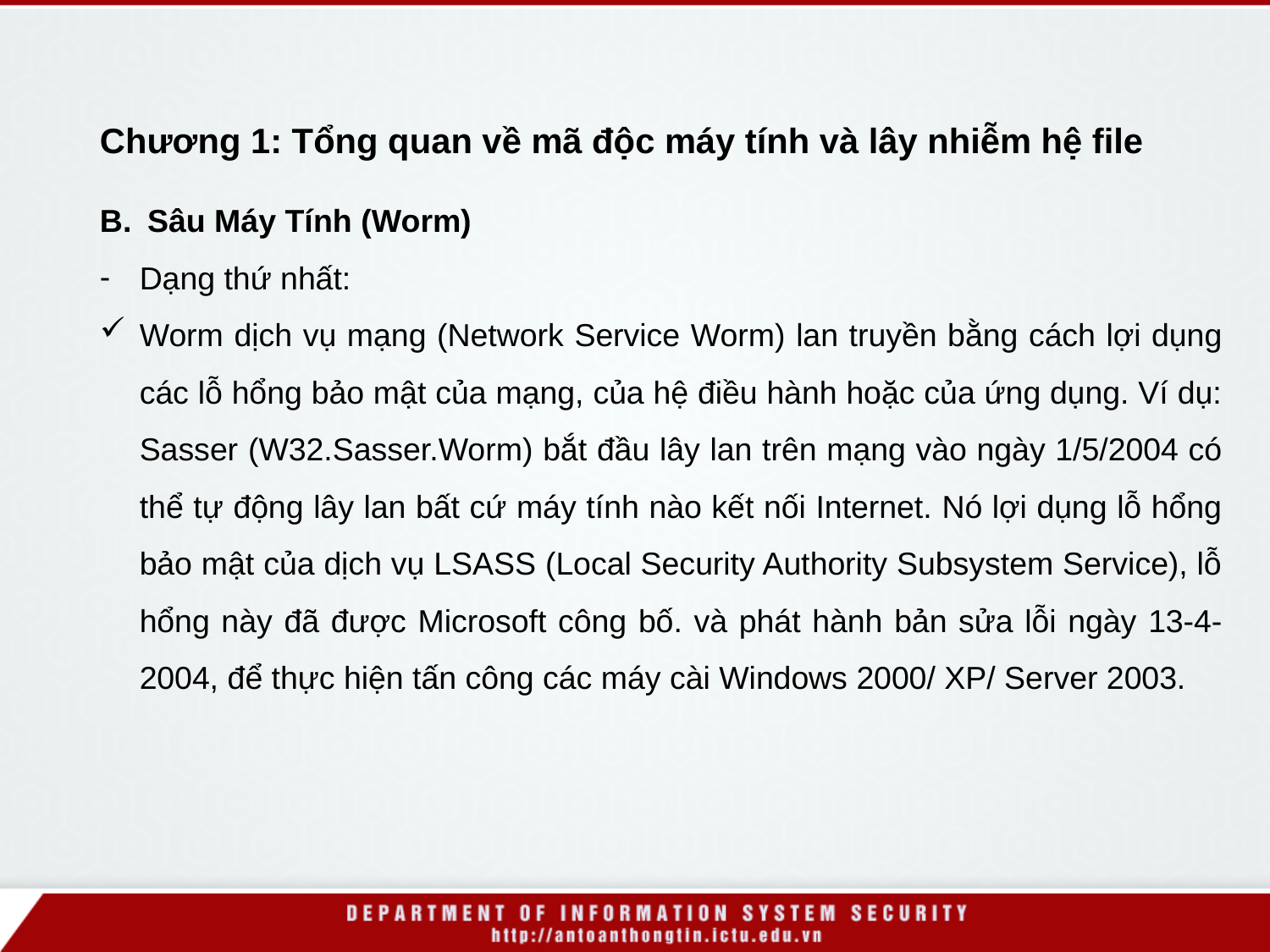

Chương 1: Tổng quan về mã độc máy tính và lây nhiễm hệ file
Sâu Máy Tính (Worm)
Dạng thứ nhất:
Worm dịch vụ mạng (Network Service Worm) lan truyền bằng cách lợi dụng các lỗ hổng bảo mật của mạng, của hệ điều hành hoặc của ứng dụng. Ví dụ: Sasser (W32.Sasser.Worm) bắt đầu lây lan trên mạng vào ngày 1/5/2004 có thể tự động lây lan bất cứ máy tính nào kết nối Internet. Nó lợi dụng lỗ hổng bảo mật của dịch vụ LSASS (Local Security Authority Subsystem Service), lỗ hổng này đã được Microsoft công bố. và phát hành bản sửa lỗi ngày 13-4-2004, để thực hiện tấn công các máy cài Windows 2000/ XP/ Server 2003.